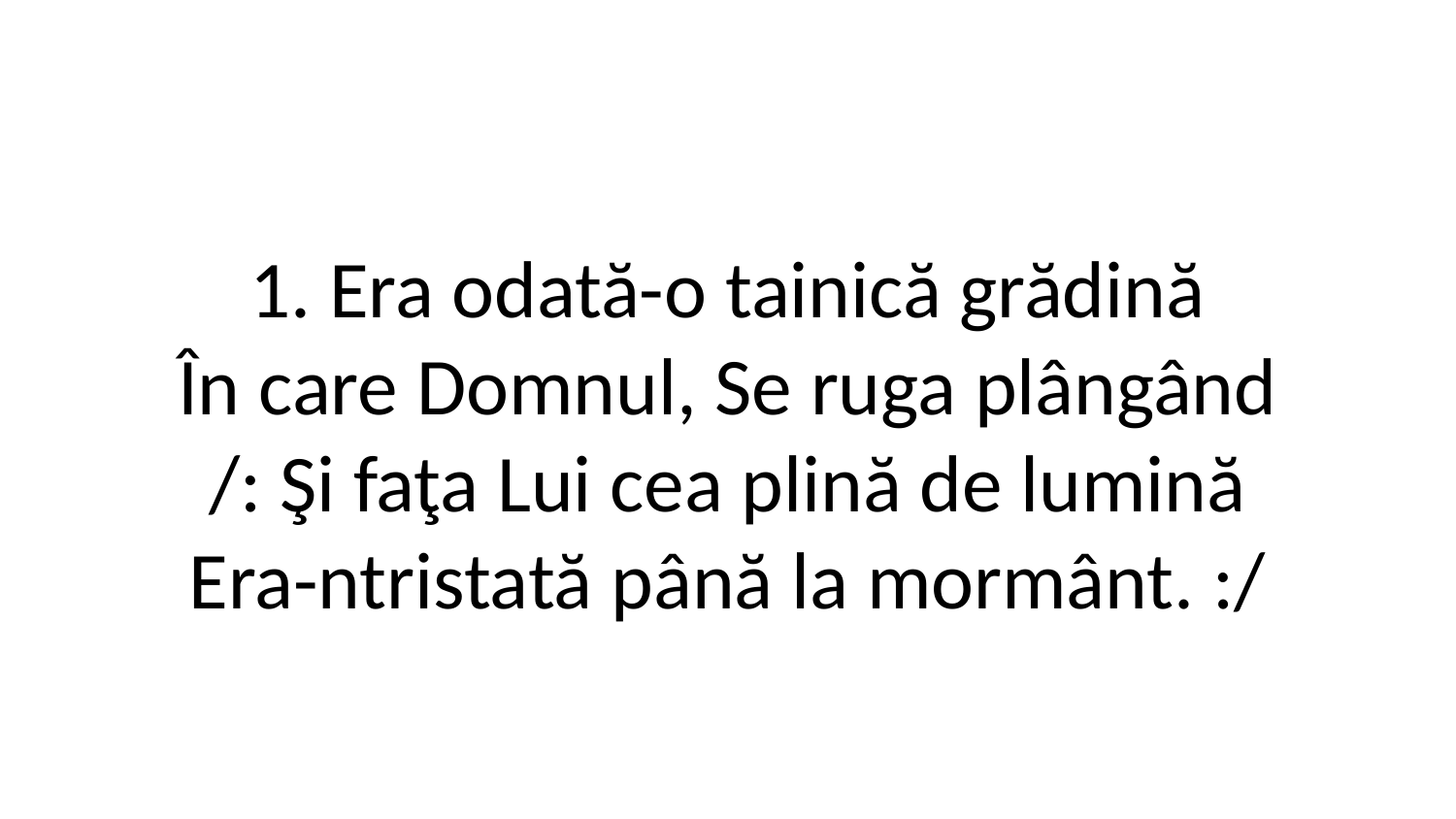

1. Era odată-o tainică grădină
În care Domnul, Se ruga plângând
/: Şi faţa Lui cea plină de lumină
Era-ntristată până la mormânt. :/